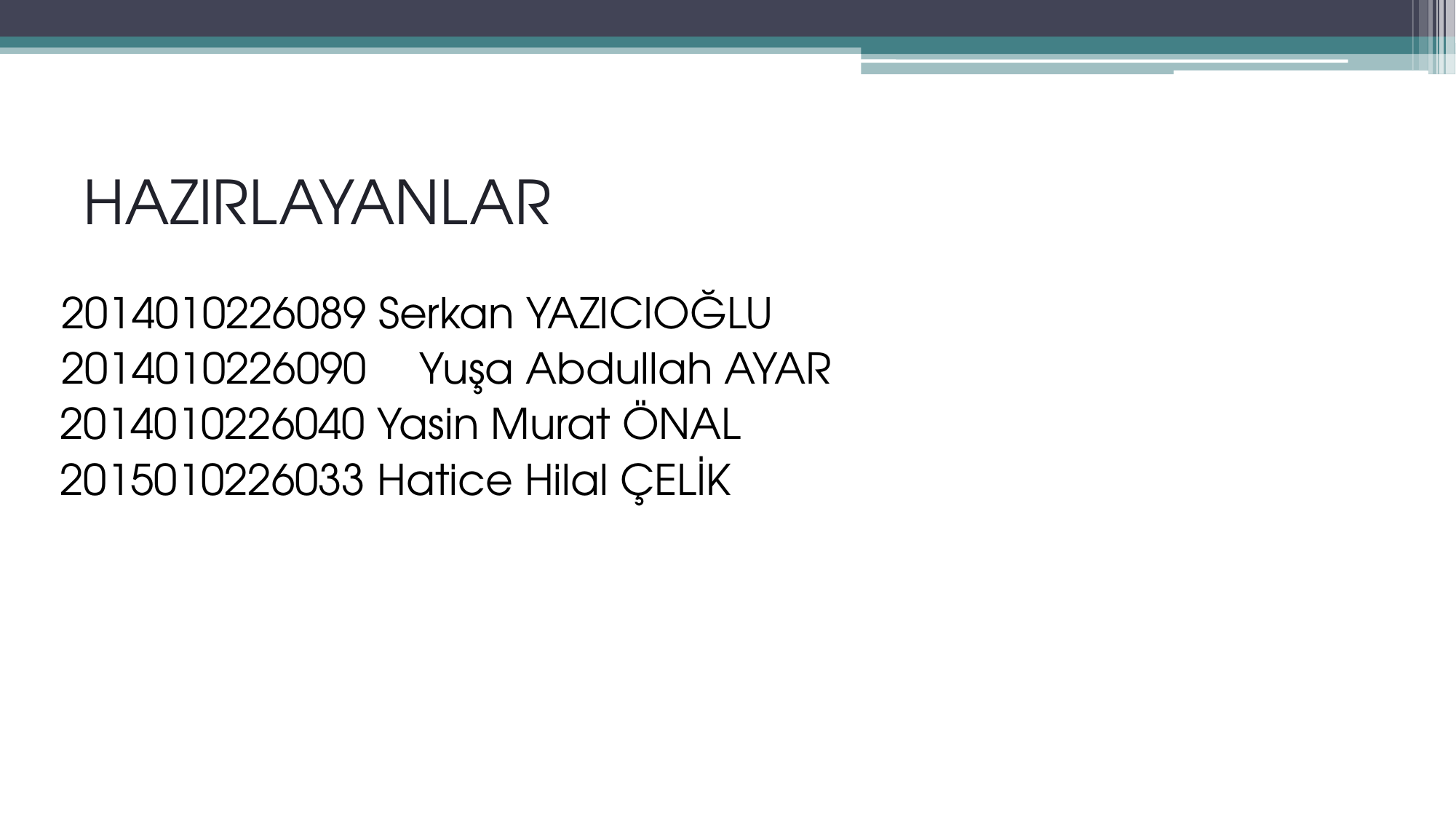

# HAZIRLAYANLAR
2014010226089 Serkan YAZICIOĞLU
2014010226090	Yuşa Abdullah AYAR
 2014010226040 Yasin Murat ÖNAL
 2015010226033 Hatice Hilal ÇELİK